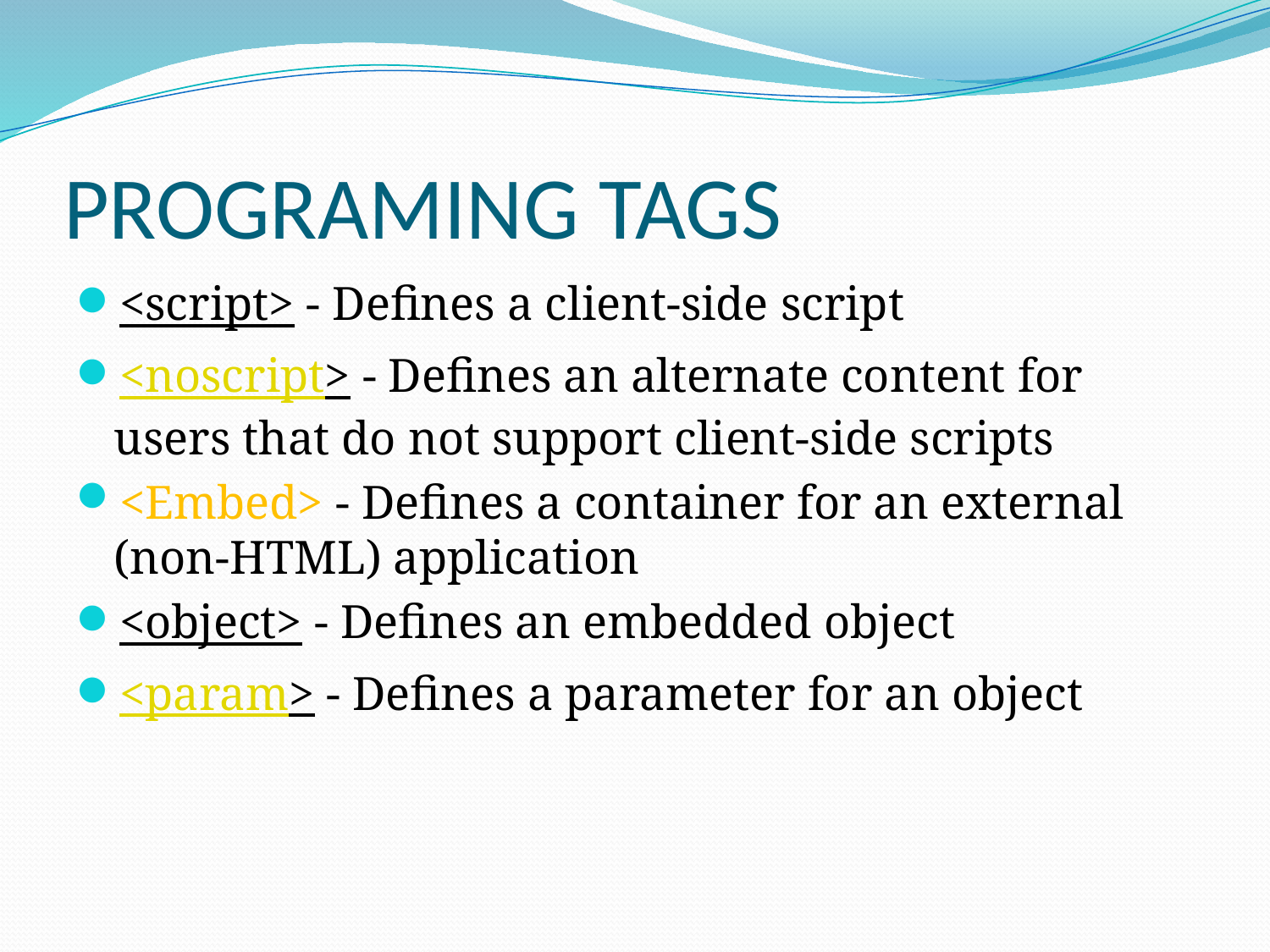

# PROGRAMING TAGS
<script> - Defines a client-side script
<noscript> - Defines an alternate content for users that do not support client-side scripts
<Embed> - Defines a container for an external (non-HTML) application
<object> - Defines an embedded object
<param> - Defines a parameter for an object